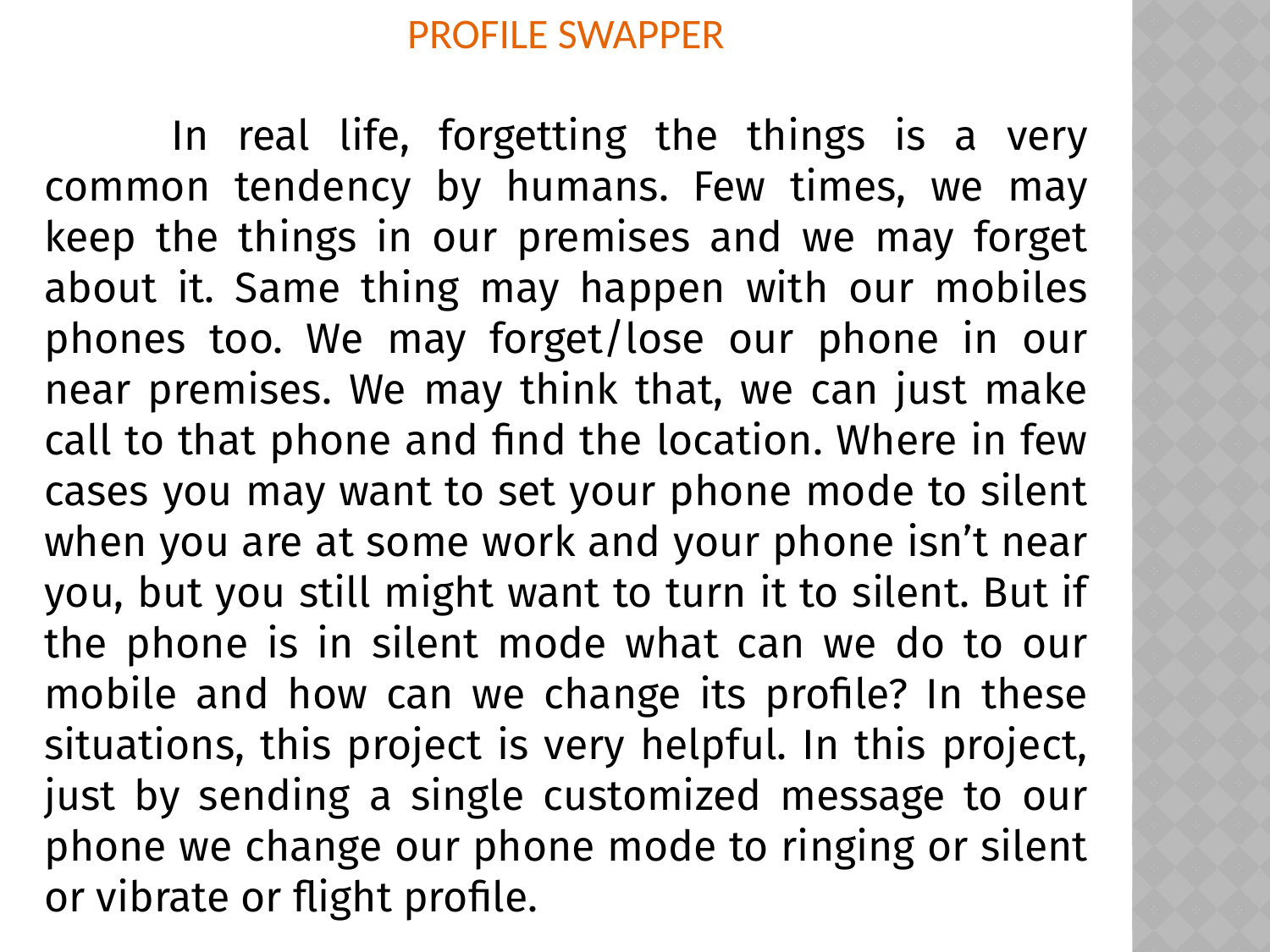

PROFILE SWAPPER

	In real life, forgetting the things is a very common tendency by humans. Few times, we may keep the things in our premises and we may forget about it. Same thing may happen with our mobiles phones too. We may forget/lose our phone in our near premises. We may think that, we can just make call to that phone and find the location. Where in few cases you may want to set your phone mode to silent when you are at some work and your phone isn’t near you, but you still might want to turn it to silent. But if the phone is in silent mode what can we do to our mobile and how can we change its profile? In these situations, this project is very helpful. In this project, just by sending a single customized message to our phone we change our phone mode to ringing or silent or vibrate or flight profile.